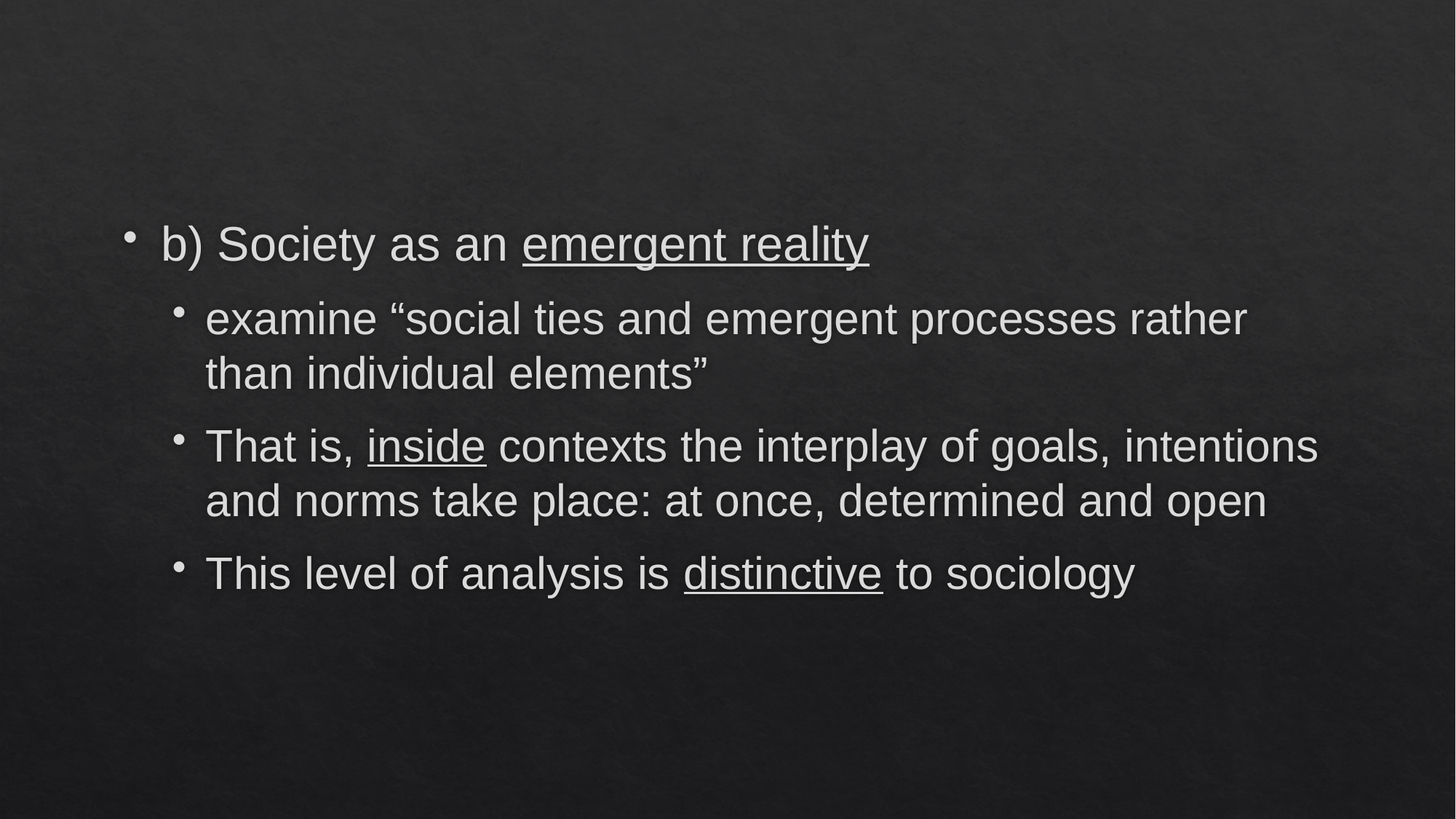

#
b) Society as an emergent reality
examine “social ties and emergent processes rather than individual elements”
That is, inside contexts the interplay of goals, intentions and norms take place: at once, determined and open
This level of analysis is distinctive to sociology